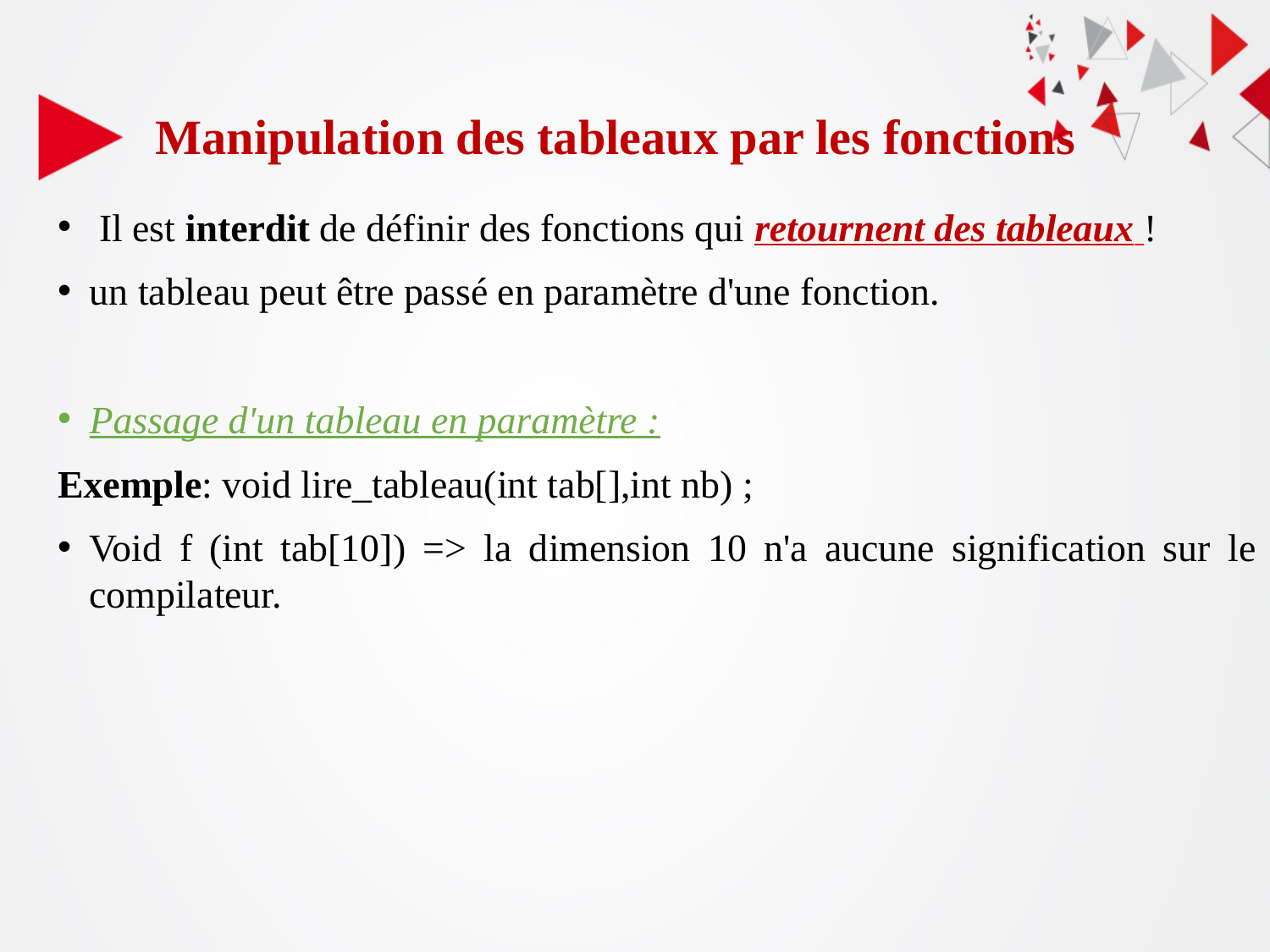

Manipulation des tableaux par les fonctions
 Il est interdit de définir des fonctions qui retournent des tableaux !
un tableau peut être passé en paramètre d'une fonction.

Passage d'un tableau en paramètre :
Exemple: void lire_tableau(int tab[],int nb) ;
Void f (int tab[10]) => la dimension 10 n'a aucune signification sur le compilateur.
29